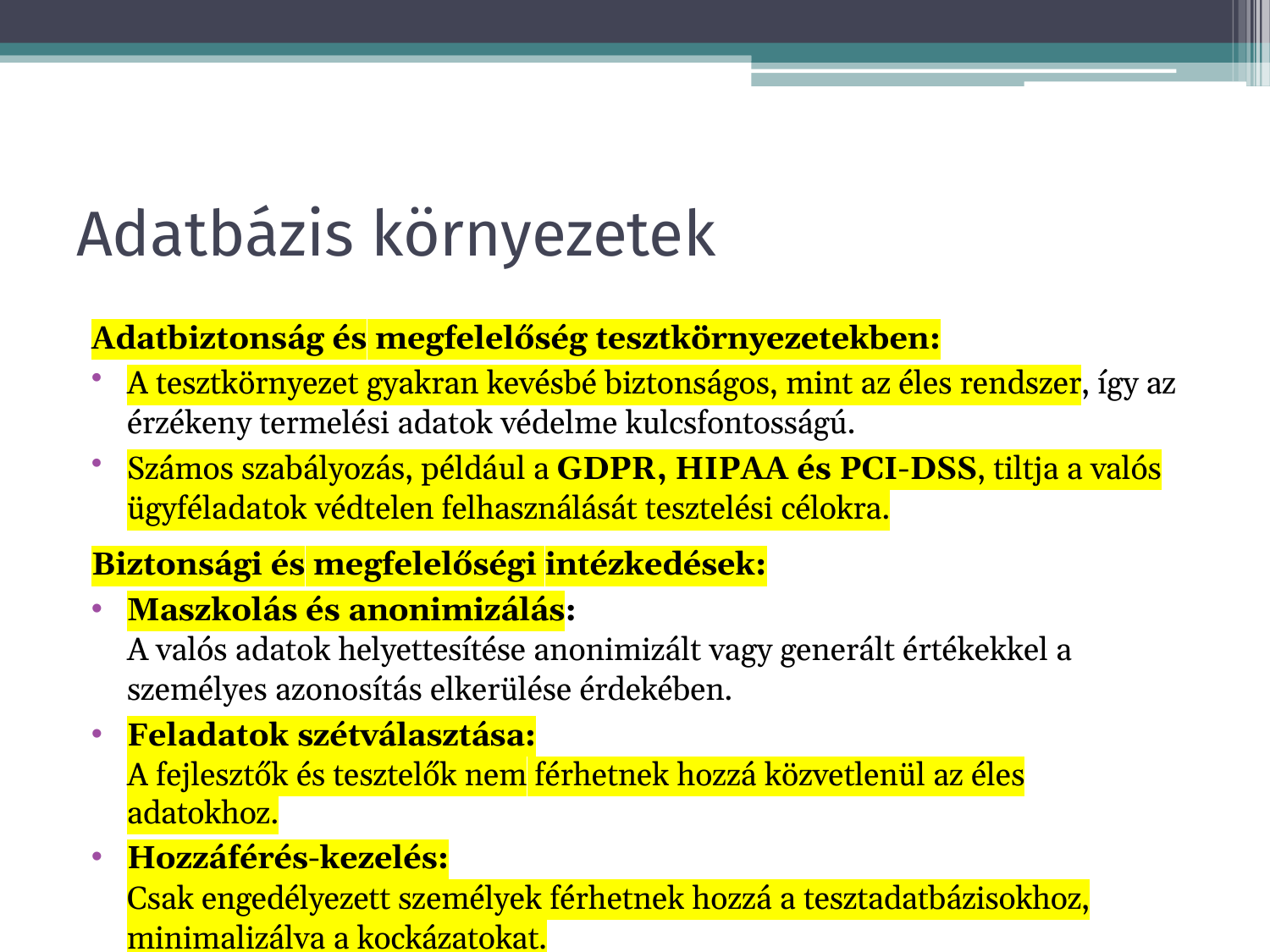

# Adatbázis környezetek
Adatbiztonság és megfelelőség tesztkörnyezetekben:
A tesztkörnyezet gyakran kevésbé biztonságos, mint az éles rendszer, így az
érzékeny termelési adatok védelme kulcsfontosságú.
Számos szabályozás, például a GDPR, HIPAA és PCI-DSS, tiltja a valós ügyféladatok védtelen felhasználását tesztelési célokra.
Biztonsági és megfelelőségi intézkedések:
Maszkolás és anonimizálás:
A valós adatok helyettesítése anonimizált vagy generált értékekkel a személyes azonosítás elkerülése érdekében.
Feladatok szétválasztása:
A fejlesztők és tesztelők nem férhetnek hozzá közvetlenül az éles adatokhoz.
Hozzáférés-kezelés:
Csak engedélyezett személyek férhetnek hozzá a tesztadatbázisokhoz, minimalizálva a kockázatokat.